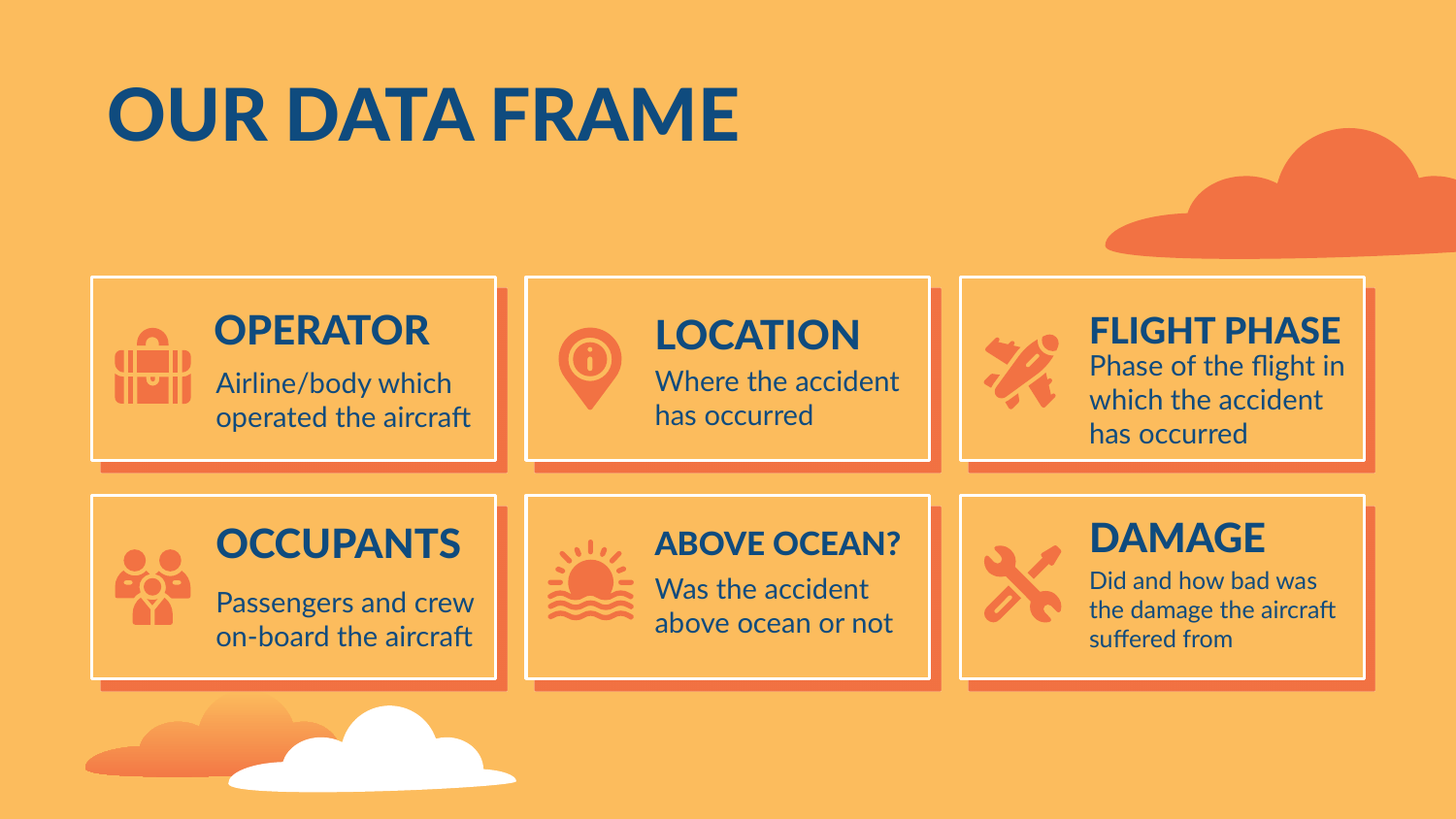

OUR DATA FRAME

# OPERATOR
FLIGHT PHASE
LOCATION

Where the accident has occurred
Airline/body which operated the aircraft
Phase of the flight in which the accident has occurred

DAMAGE
OCCUPANTS
ABOVE OCEAN?

Was the accident above ocean or not
Did and how bad was the damage the aircraft suffered from
Passengers and crew on-board the aircraft